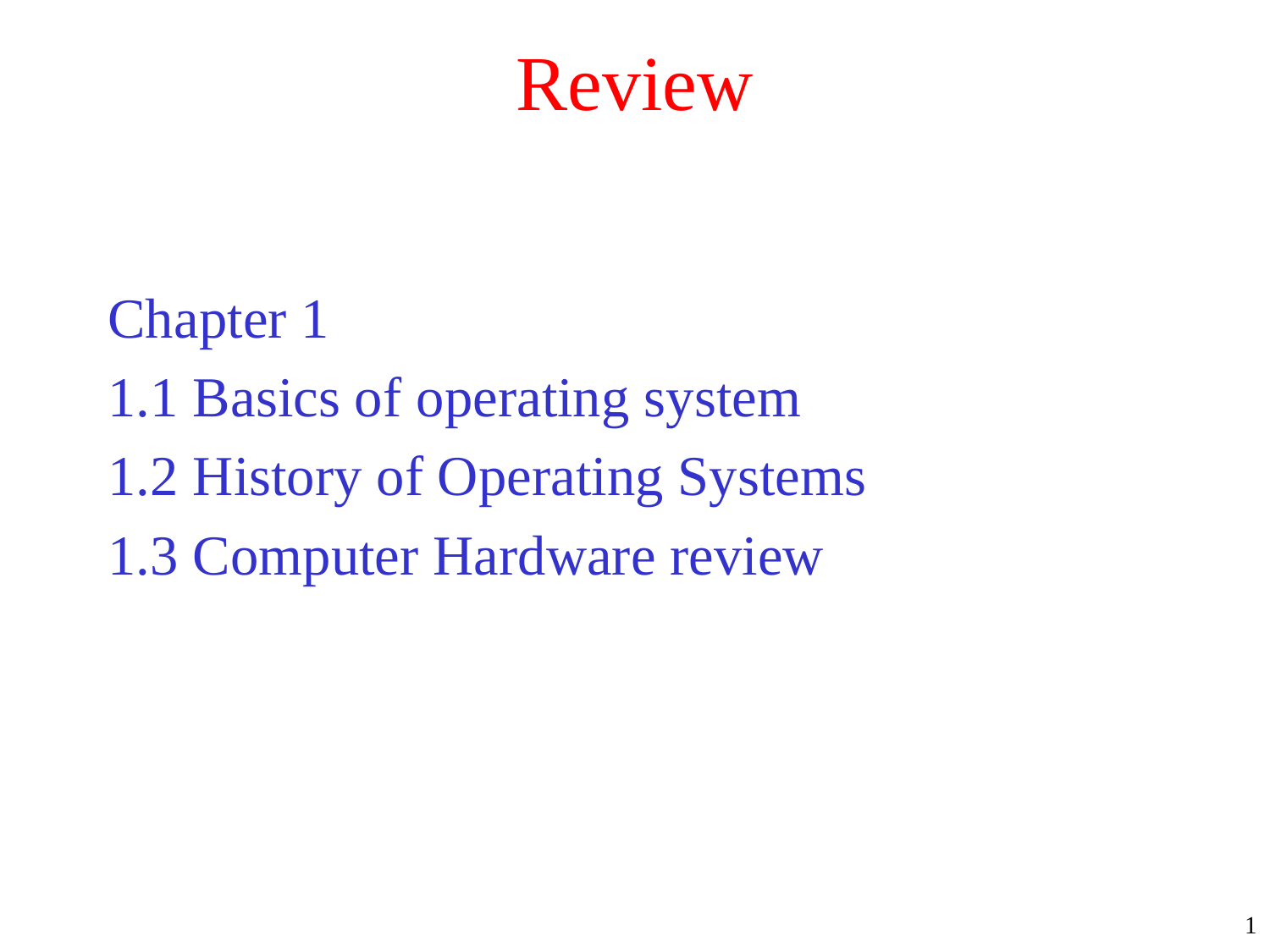

# Review
Chapter 1
1.1 Basics of operating system
1.2 History of Operating Systems
1.3 Computer Hardware review
1